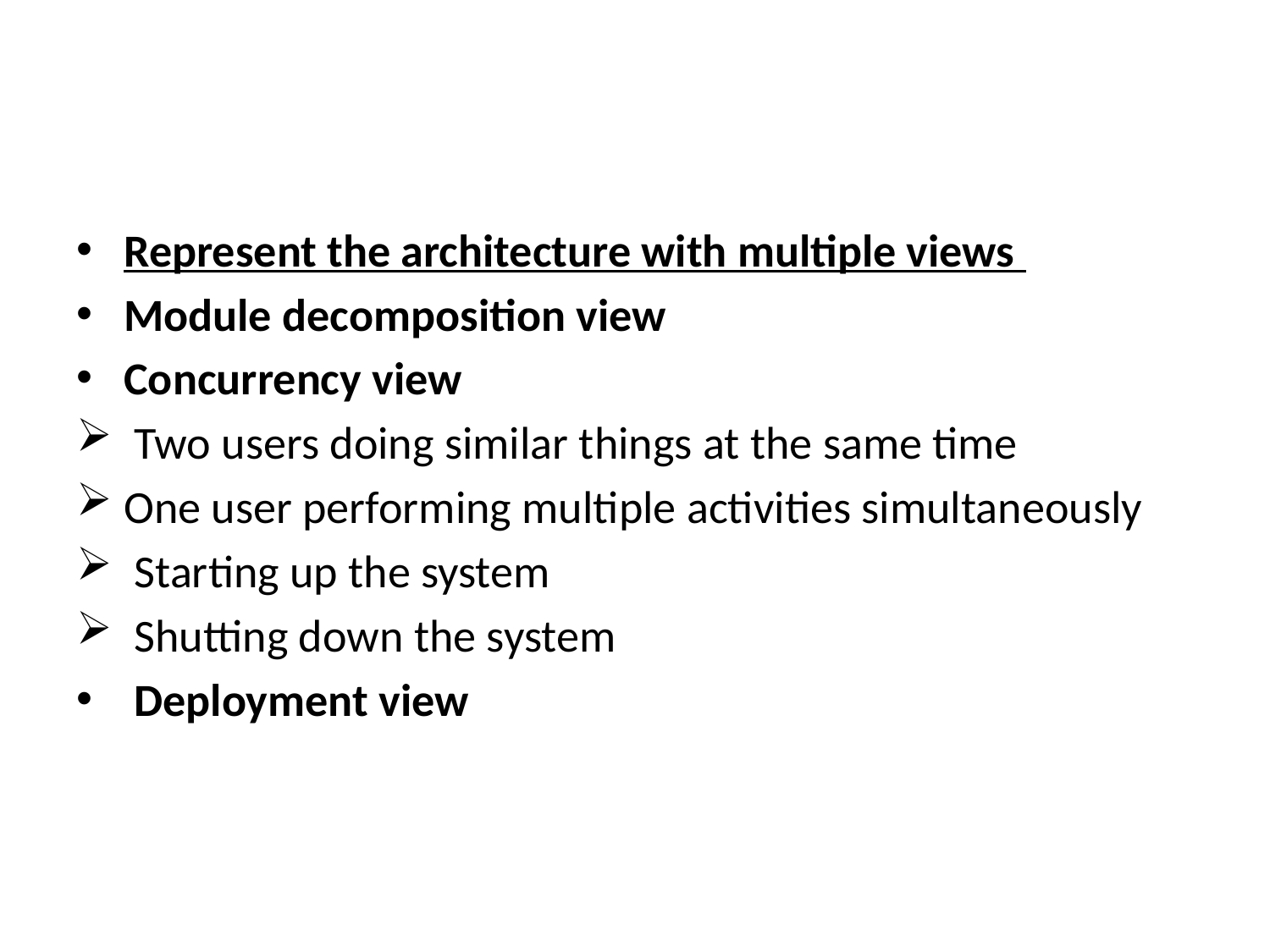

#

Represent the architecture with multiple views
Module decomposition view
Concurrency view
 Two users doing similar things at the same time
One user performing multiple activities simultaneously
 Starting up the system
 Shutting down the system
 Deployment view